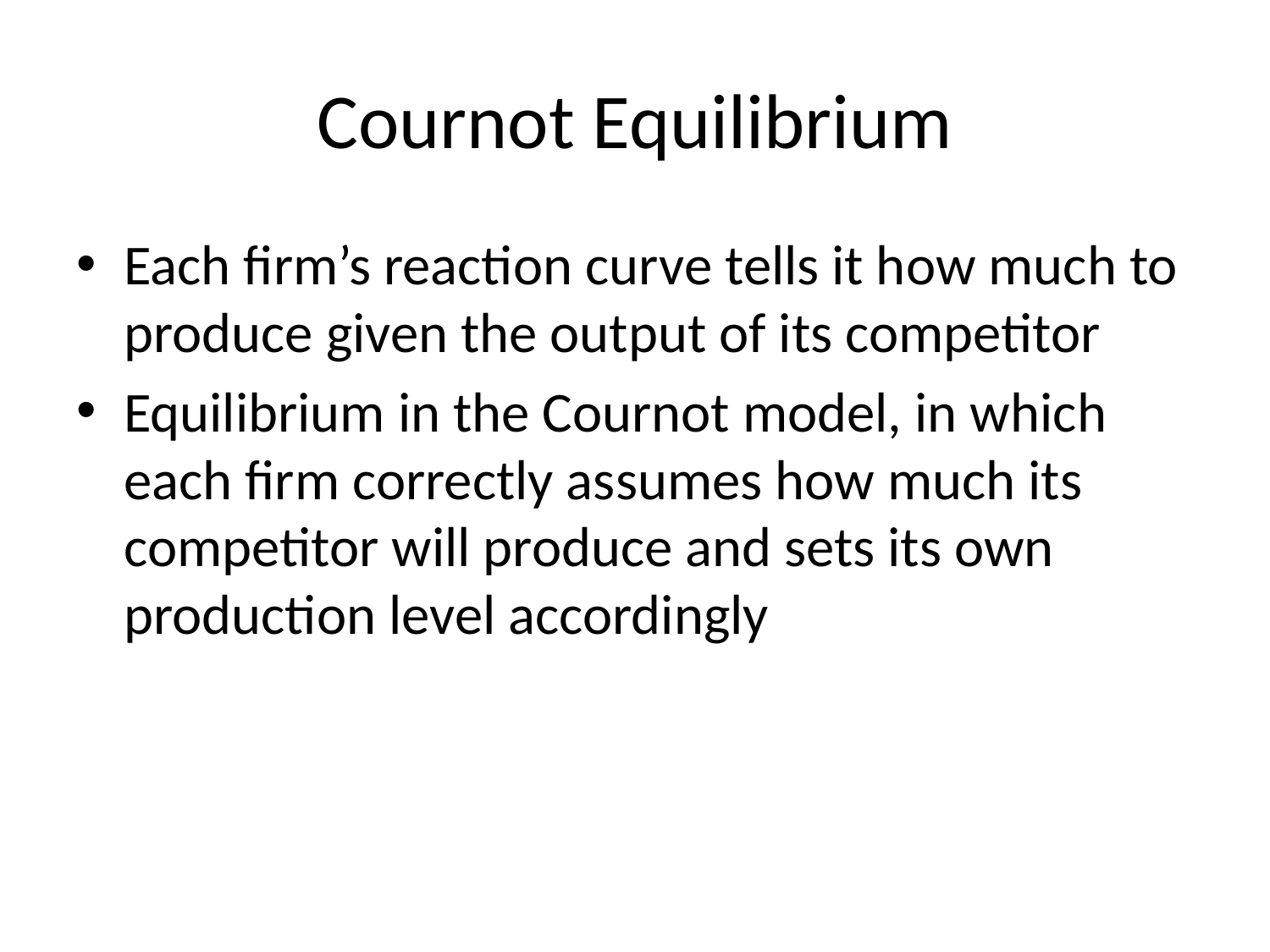

# Cournot Equilibrium
Each firm’s reaction curve tells it how much to produce given the output of its competitor
Equilibrium in the Cournot model, in which each firm correctly assumes how much its competitor will produce and sets its own production level accordingly